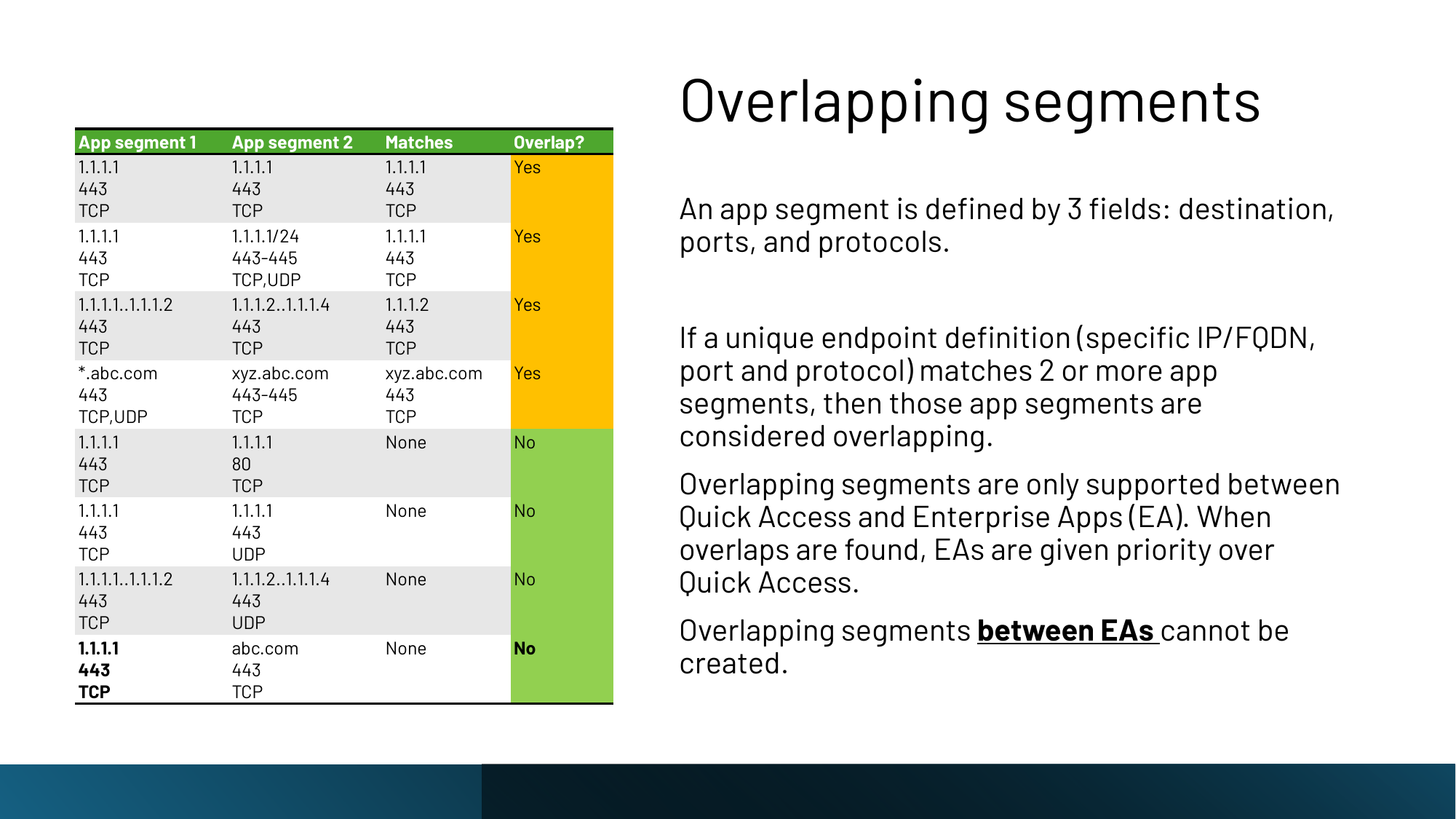

# Overlapping segments
| App segment 1 | App segment 2 | Matches | Overlap? |
| --- | --- | --- | --- |
| 1.1.1.1  443  TCP | 1.1.1.1  443  TCP | 1.1.1.1  443  TCP | Yes |
| 1.1.1.1  443  TCP | 1.1.1.1/24  443-445  TCP,UDP | 1.1.1.1  443  TCP | Yes |
| 1.1.1.1..1.1.1.2  443  TCP | 1.1.1.2..1.1.1.4  443  TCP | 1.1.1.2  443  TCP | Yes |
| \*.abc.com  443  TCP,UDP | xyz.abc.com  443-445  TCP | xyz.abc.com  443  TCP | Yes |
| 1.1.1.1  443  TCP | 1.1.1.1  80  TCP | None | No |
| 1.1.1.1  443  TCP | 1.1.1.1  443  UDP | None | No |
| 1.1.1.1..1.1.1.2  443  TCP | 1.1.1.2..1.1.1.4  443  UDP | None | No |
| 1.1.1.1  443  TCP | abc.com  443  TCP | None | No |
An app segment is defined by 3 fields: destination, ports, and protocols.

If a unique endpoint definition (specific IP/FQDN, port and protocol) matches 2 or more app segments, then those app segments are considered overlapping.
Overlapping segments are only supported between Quick Access and Enterprise Apps (EA). When overlaps are found, EAs are given priority over Quick Access.
Overlapping segments between EAs cannot be created.